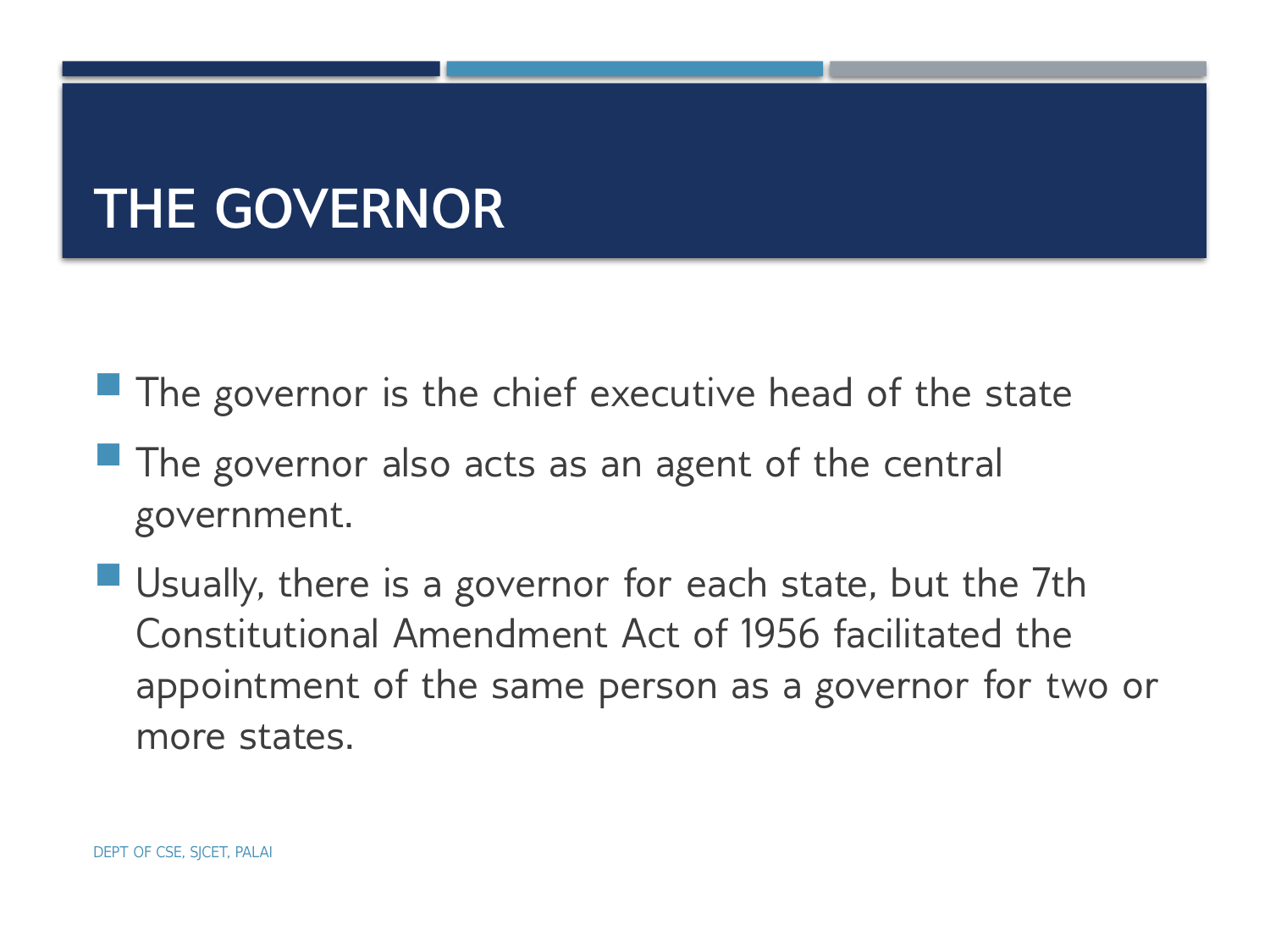

# The Governor
The governor is the chief executive head of the state
The governor also acts as an agent of the central government.
Usually, there is a governor for each state, but the 7th Constitutional Amendment Act of 1956 facilitated the appointment of the same person as a governor for two or more states.
Dept of CSE, SJCET, Palai